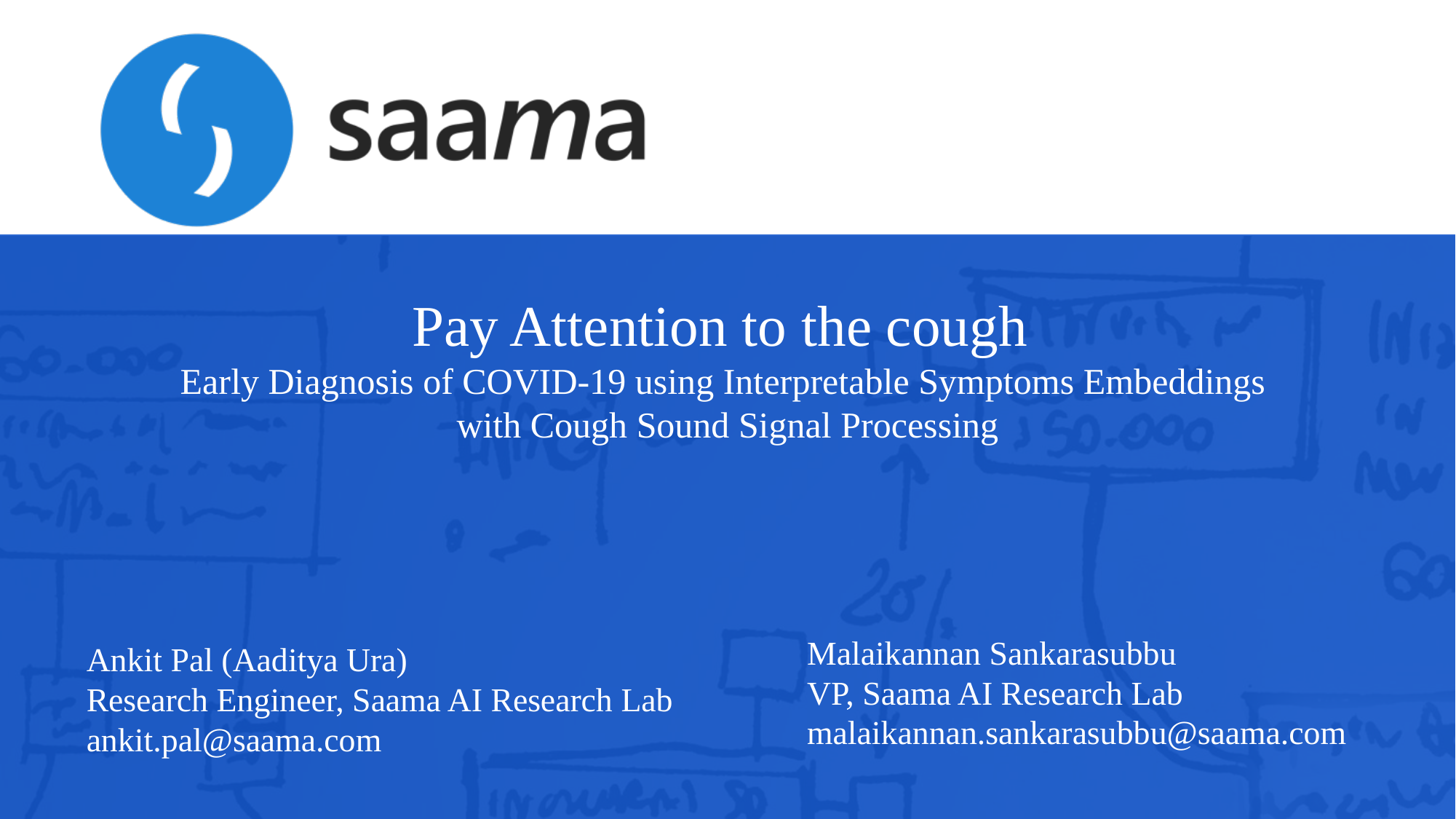

# Pay Attention to the cough
Early Diagnosis of COVID-19 using Interpretable Symptoms Embeddings
with Cough Sound Signal Processing

Malaikannan Sankarasubbu
VP, Saama AI Research Lab
malaikannan.sankarasubbu@saama.com
Ankit Pal (Aaditya Ura)
Research Engineer, Saama AI Research Lab
ankit.pal@saama.com